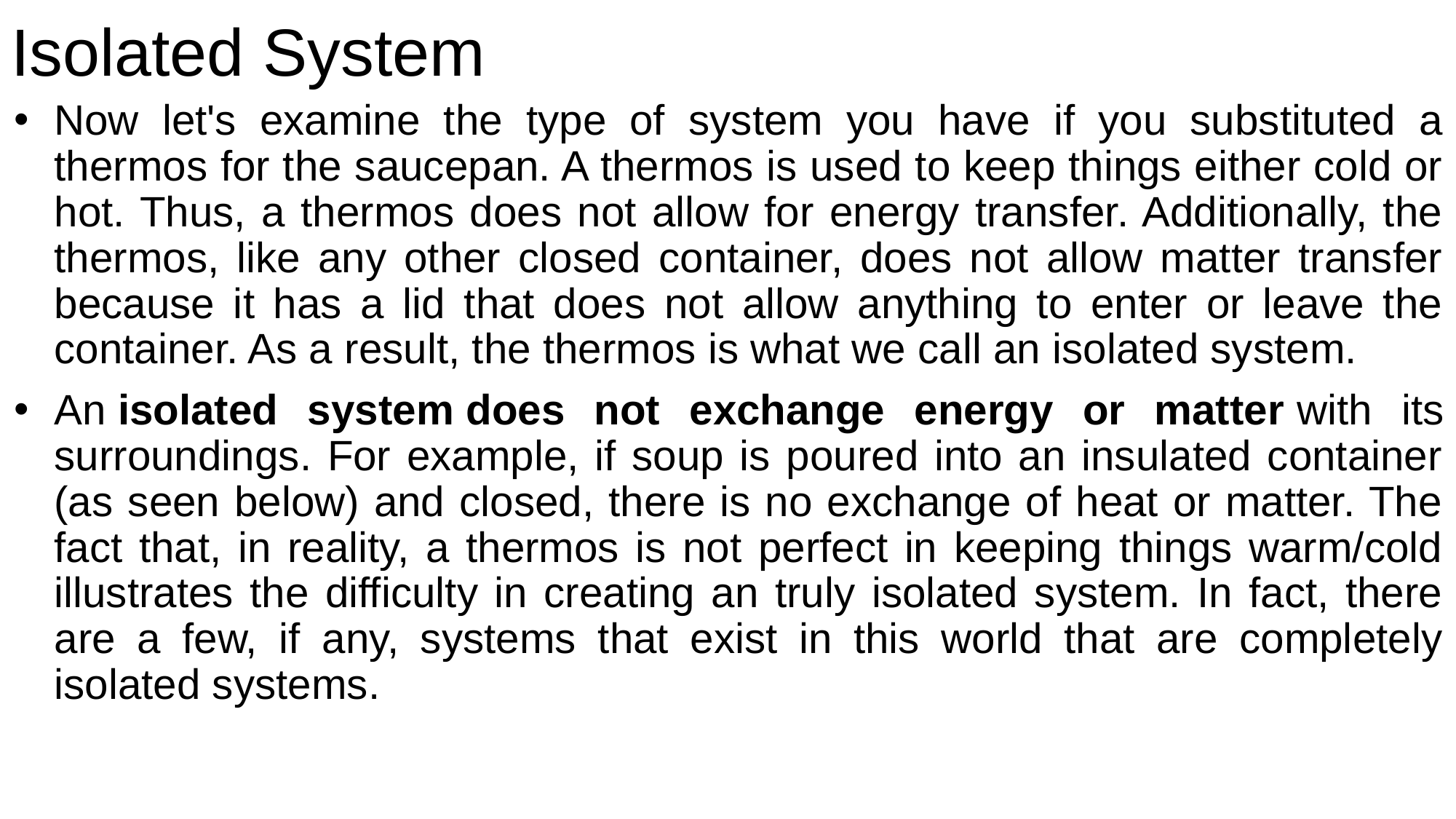

# Isolated System
Now let's examine the type of system you have if you substituted a thermos for the saucepan. A thermos is used to keep things either cold or hot. Thus, a thermos does not allow for energy transfer. Additionally, the thermos, like any other closed container, does not allow matter transfer because it has a lid that does not allow anything to enter or leave the container. As a result, the thermos is what we call an isolated system.
An isolated system does not exchange energy or matter with its surroundings. For example, if soup is poured into an insulated container (as seen below) and closed, there is no exchange of heat or matter. The fact that, in reality, a thermos is not perfect in keeping things warm/cold illustrates the difficulty in creating an truly isolated system. In fact, there are a few, if any, systems that exist in this world that are completely isolated systems.